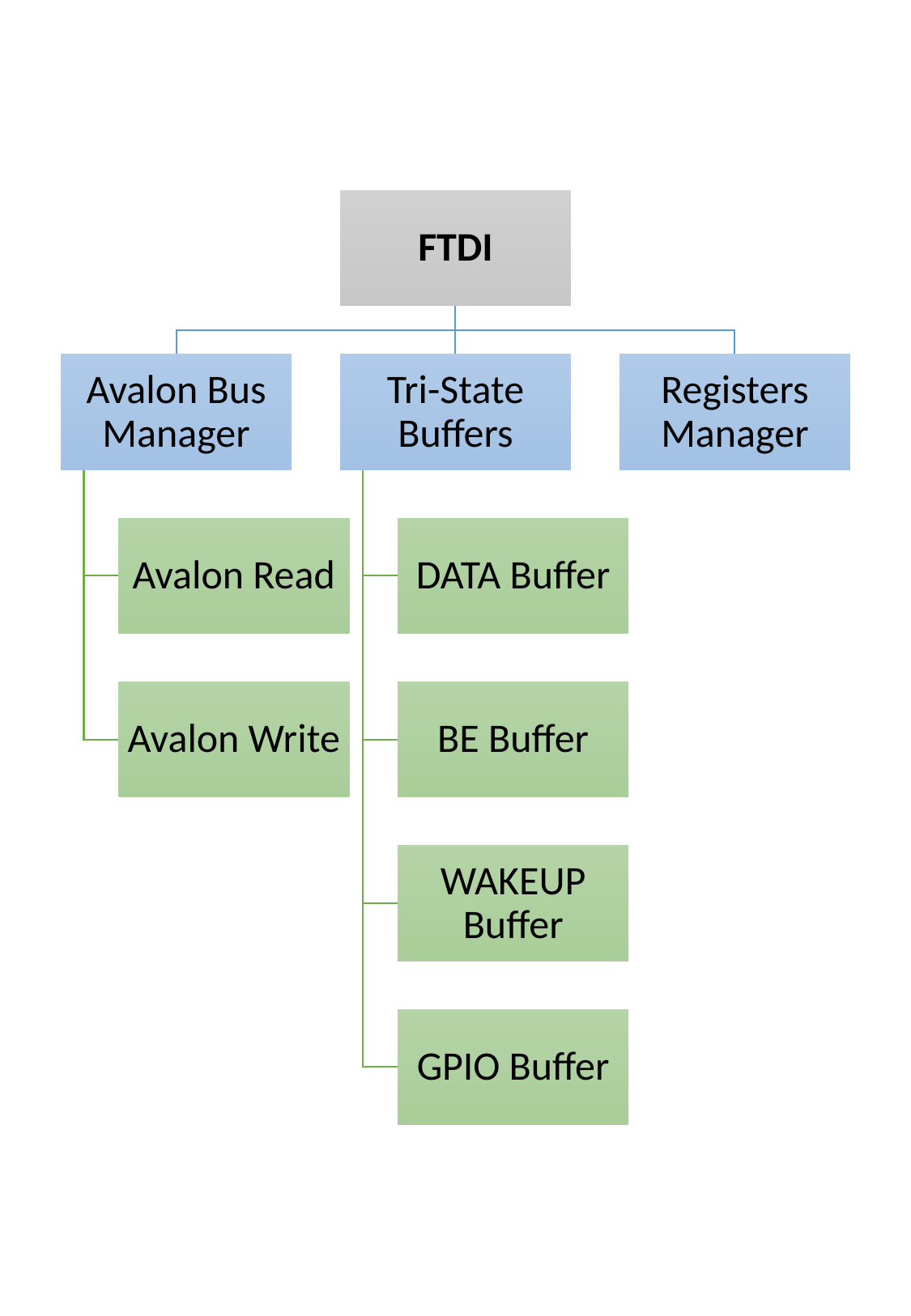

FTDI
Avalon Bus Manager
Avalon Read
Avalon Write
Tri-State Buffers
DATA Buffer
BE Buffer
WAKEUP Buffer
GPIO Buffer
Registers Manager